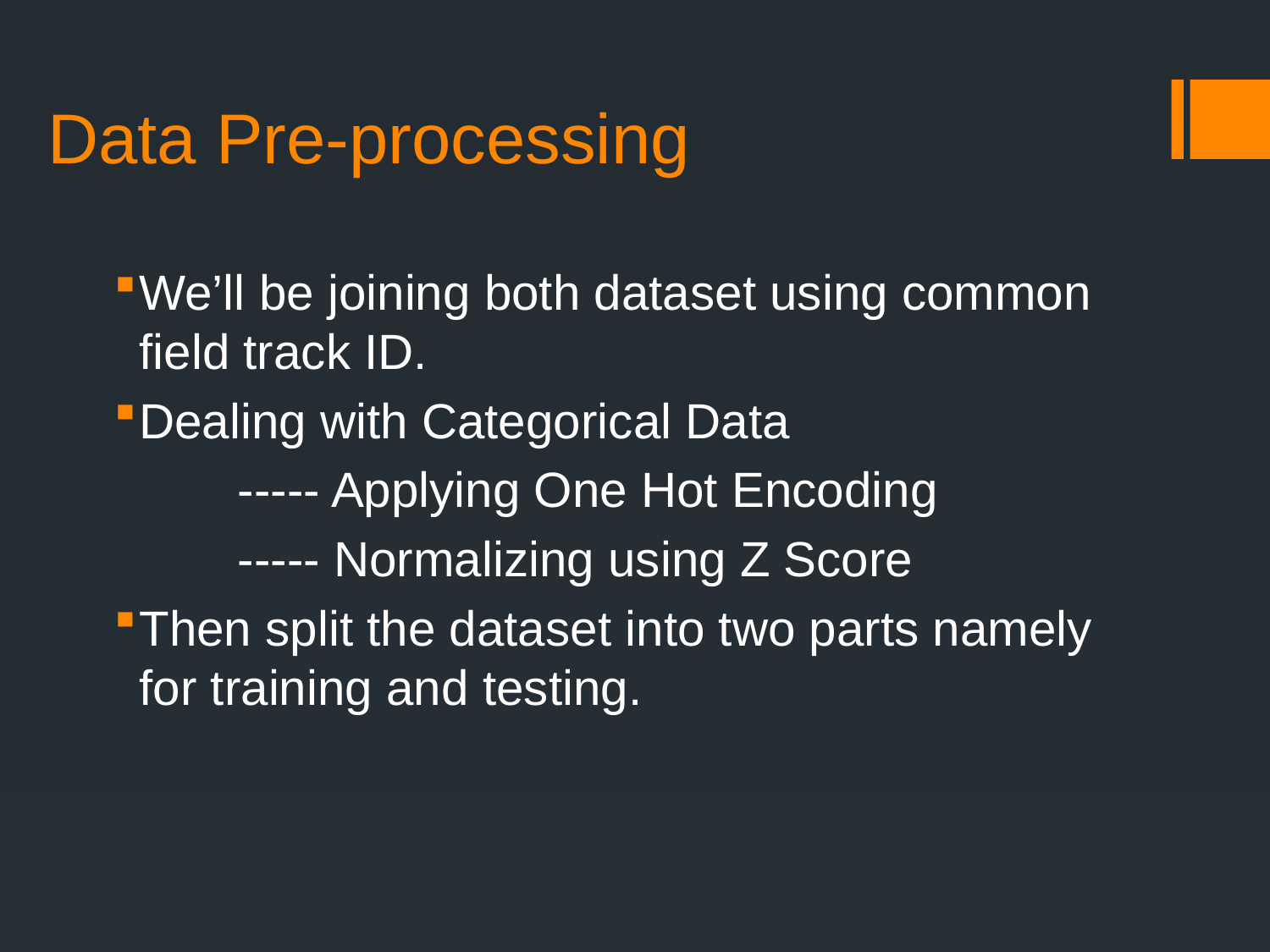

# Data Pre-processing
We’ll be joining both dataset using common field track ID.
Dealing with Categorical Data
         ----- Applying One Hot Encoding
         ----- Normalizing using Z Score
Then split the dataset into two parts namely for training and testing.